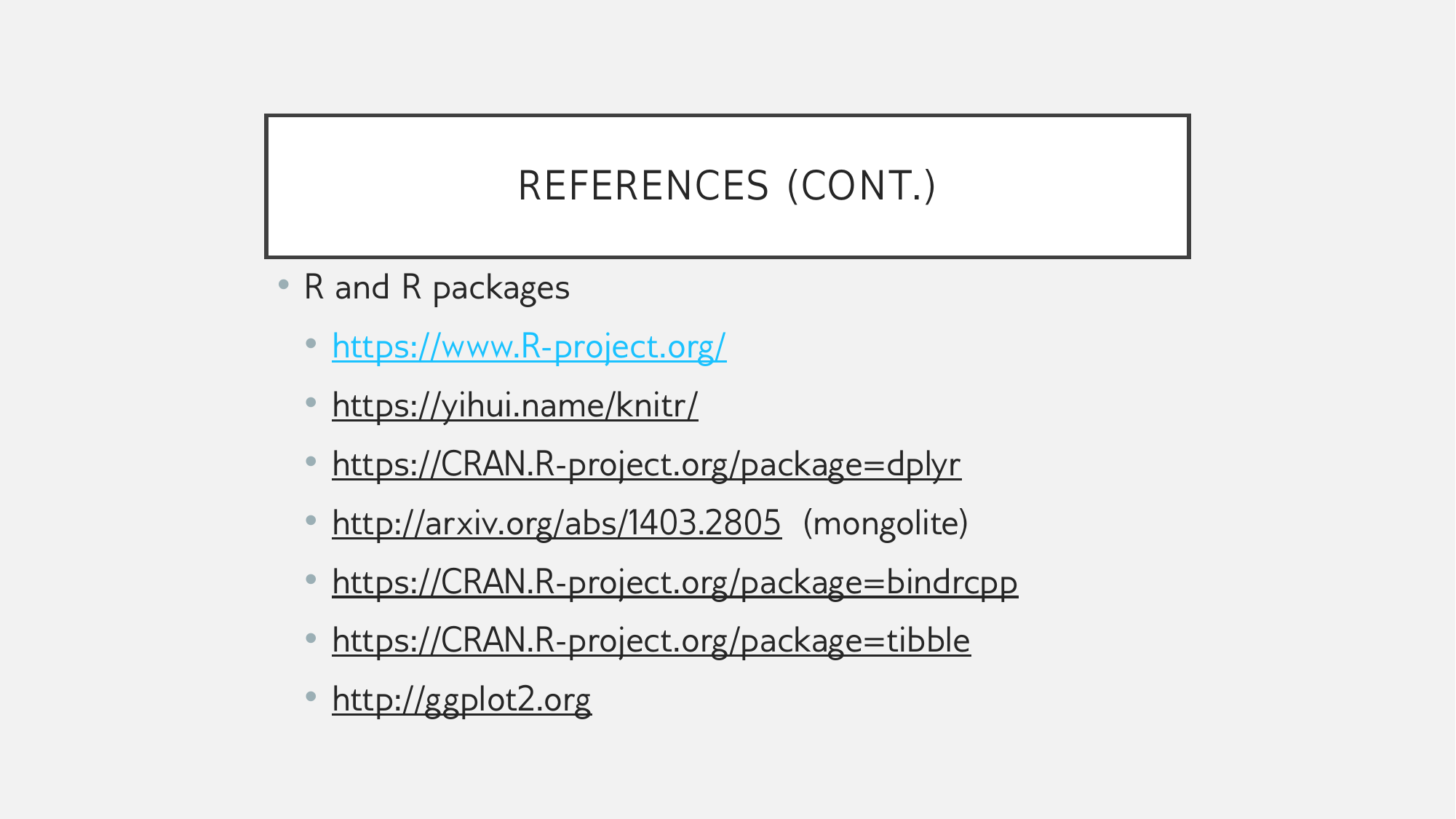

# References (Cont.)
R and R packages
https://www.R-project.org/
https://yihui.name/knitr/
https://CRAN.R-project.org/package=dplyr
http://arxiv.org/abs/1403.2805  (mongolite)
https://CRAN.R-project.org/package=bindrcpp
https://CRAN.R-project.org/package=tibble
http://ggplot2.org